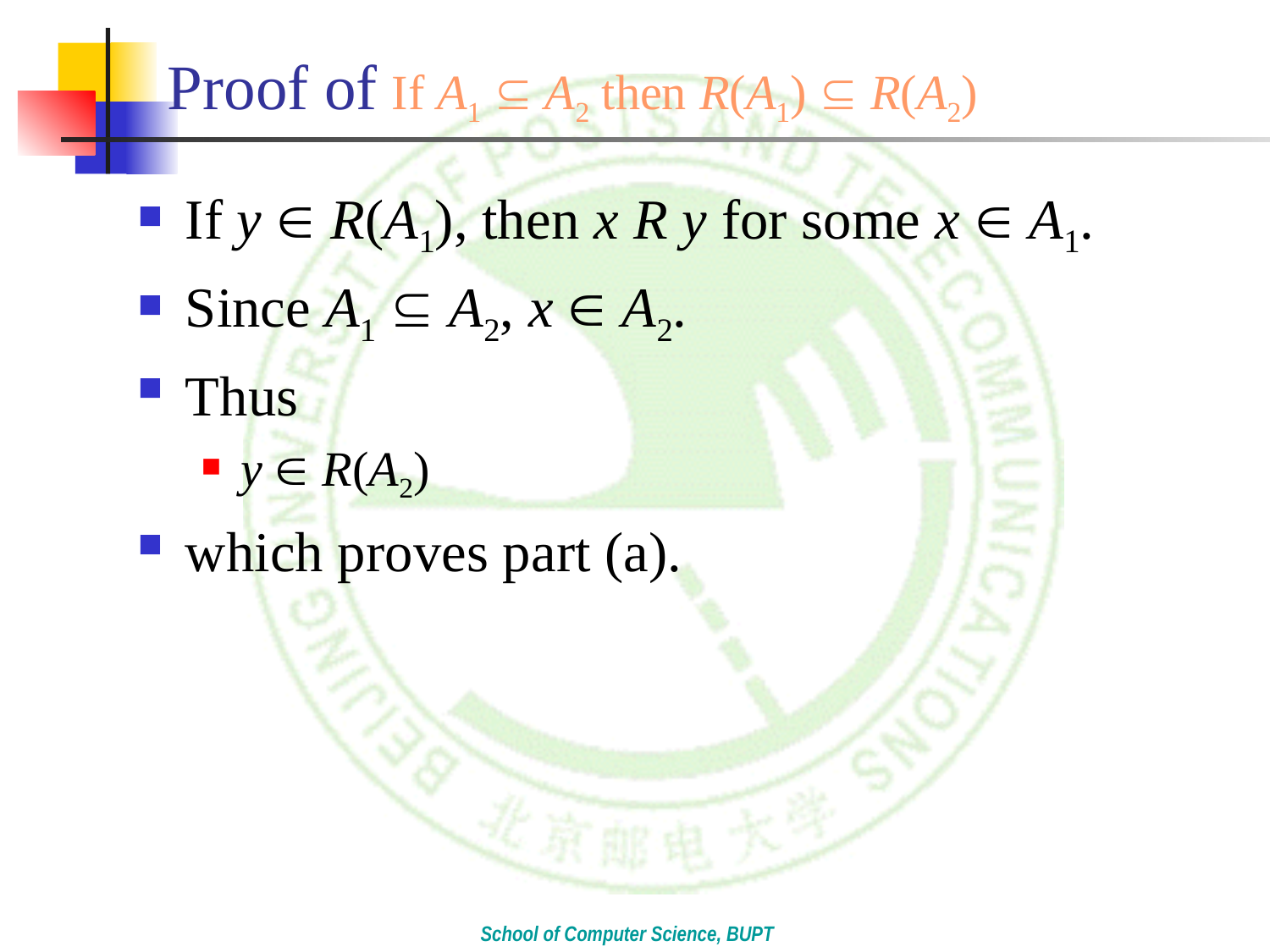

# Proof of If A1 ⊆ A2 then R(A1) ⊆ R(A2)
If y ∈ R(A1), then x R y for some x ∈ A1.
Since A1 ⊆ A2, x ∈ A2.
Thus
y ∈ R(A2)
which proves part (a).

School of Computer Science, BUPT
36